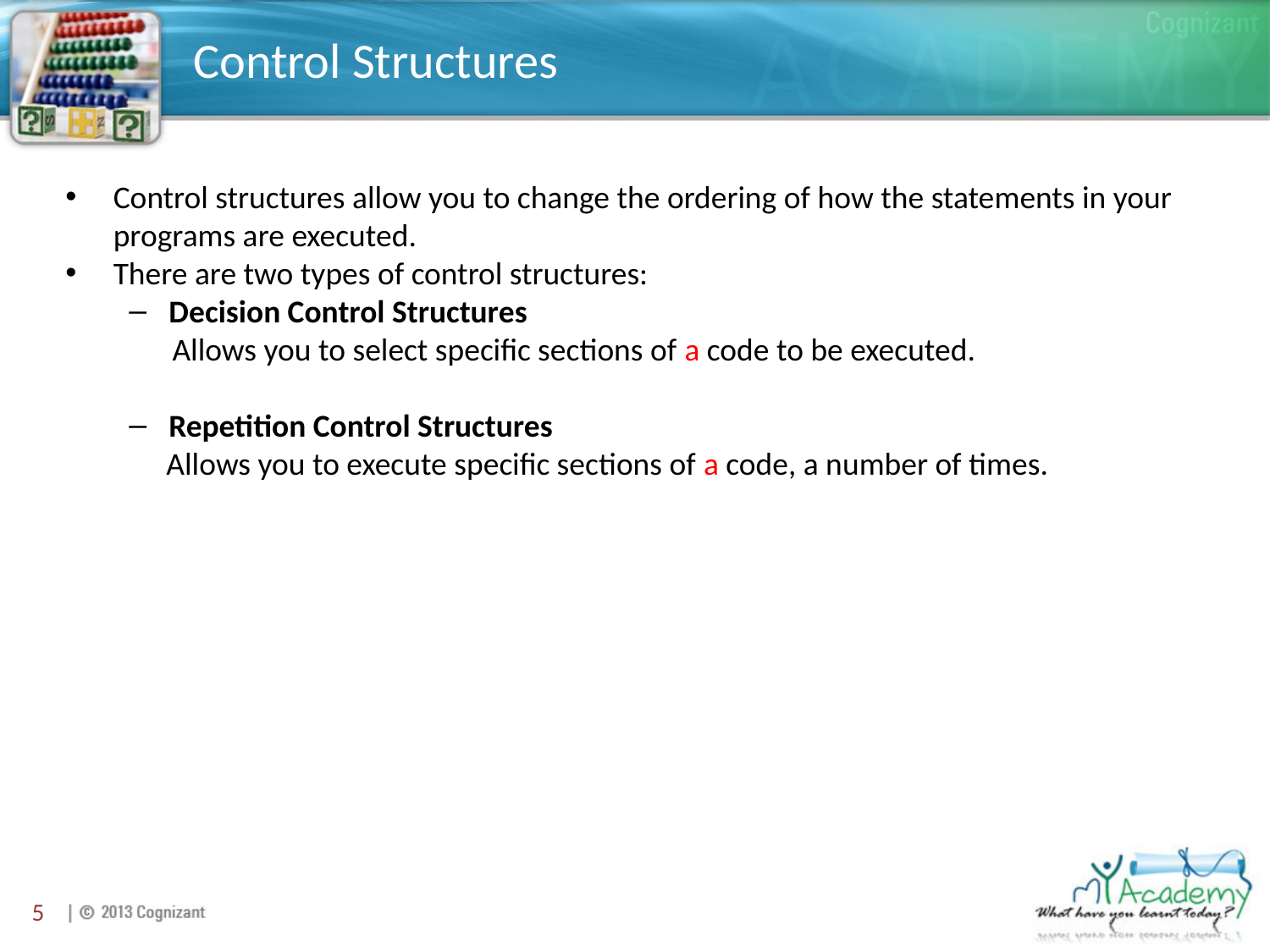

# Control Structures
Control structures allow you to change the ordering of how the statements in your programs are executed.
There are two types of control structures:
Decision Control Structures
      Allows you to select specific sections of a code to be executed.

Repetition Control Structures
              Allows you to execute specific sections of a code, a number of times.

5